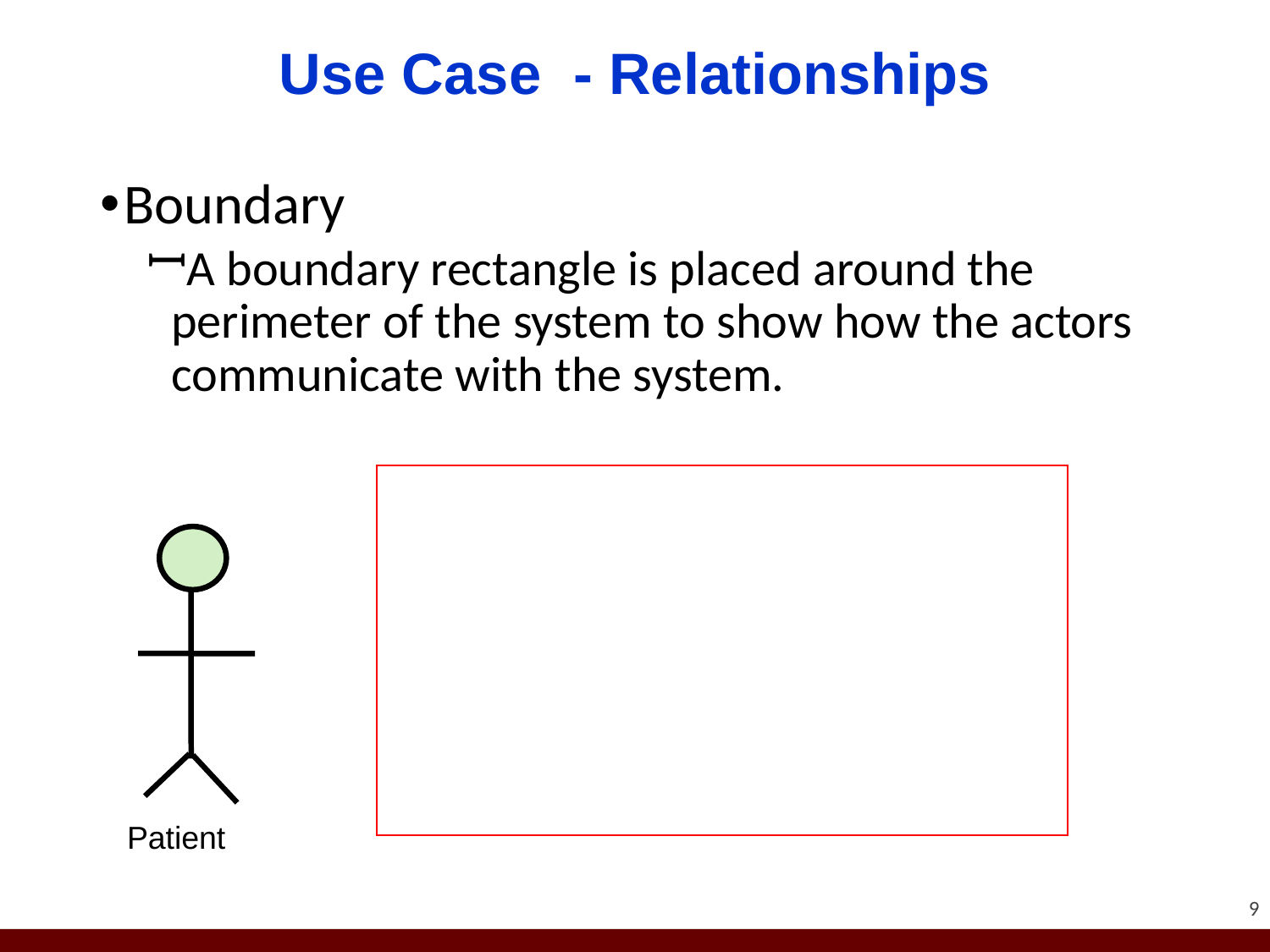

# Use Case  - Relationships
Boundary
A boundary rectangle is placed around the perimeter of the system to show how the actors communicate with the system.

Patient
Make
Appointment